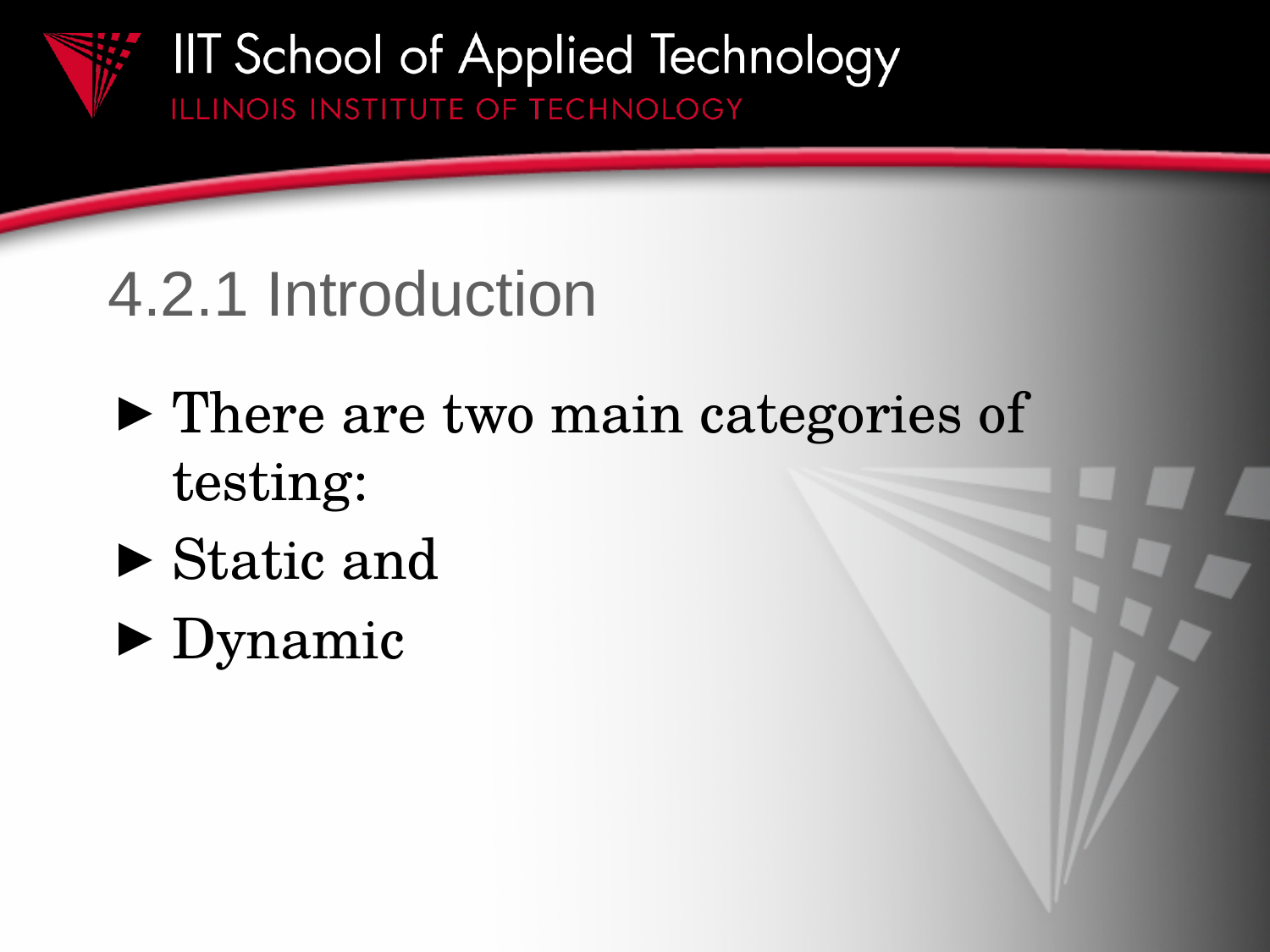

# 4.2.1 Introduction
There are two main categories of testing:
Static and
Dynamic